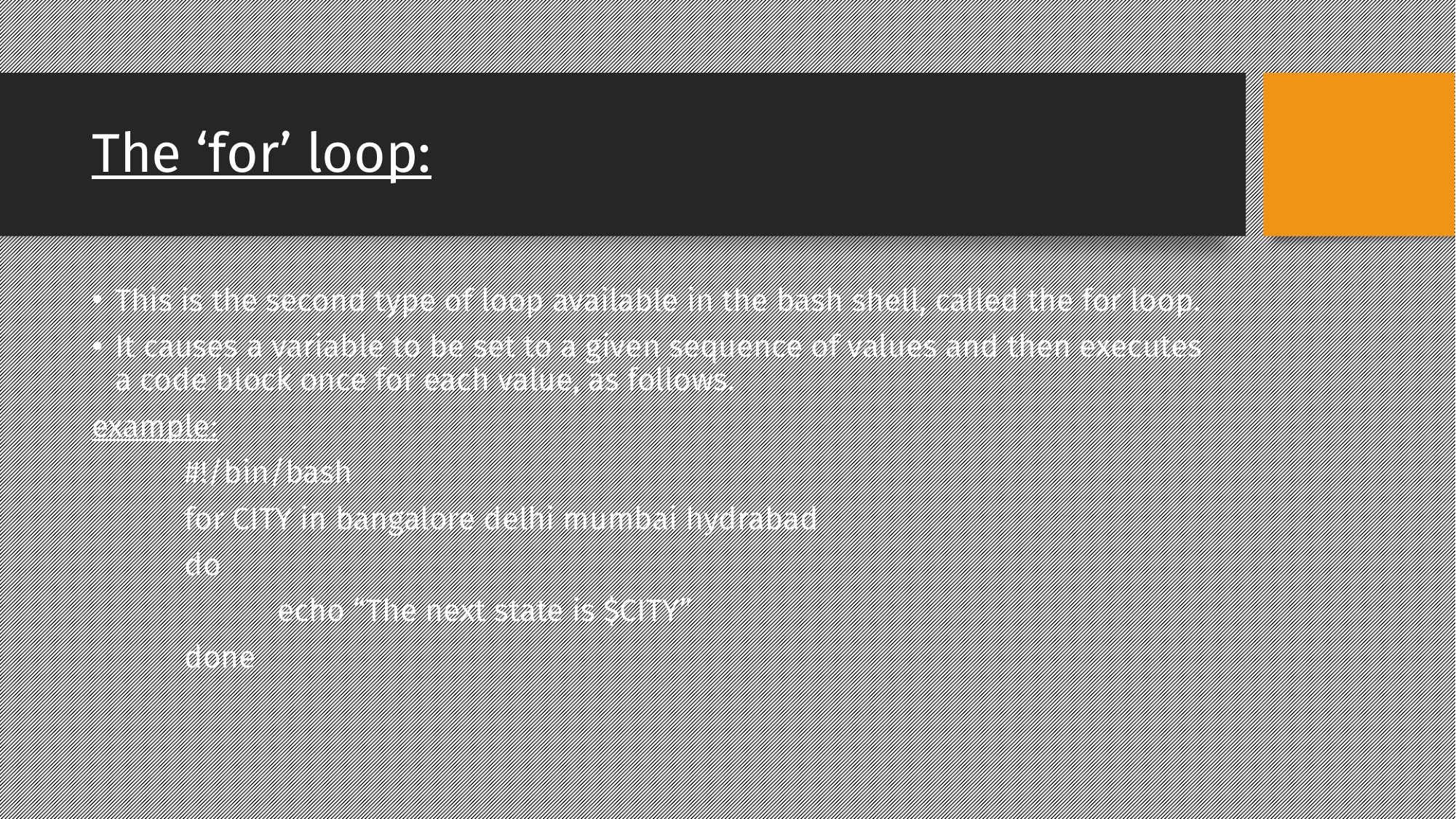

The ‘for’ loop:
This is the second type of loop available in the bash shell, called the for loop.
It causes a variable to be set to a given sequence of values and then executes a code block once for each value, as follows.
example:
	#!/bin/bash
	for CITY in bangalore delhi mumbai hydrabad
	do
		echo “The next state is $CITY”
	done